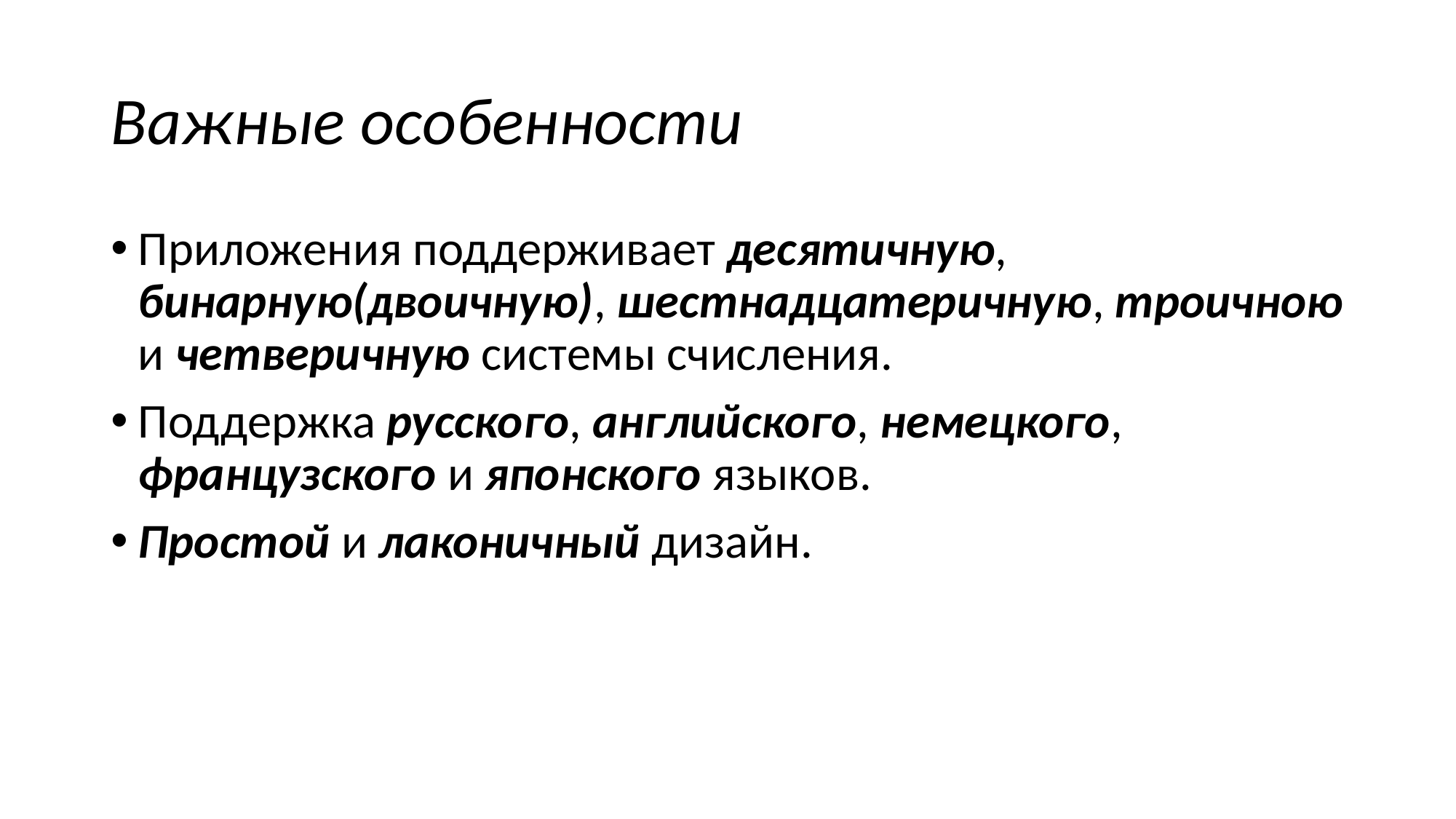

# Важные особенности
Приложения поддерживает десятичную, бинарную(двоичную), шестнадцатеричную, троичною и четверичную системы счисления.
Поддержка русского, английского, немецкого, французского и японского языков.
Простой и лаконичный дизайн.